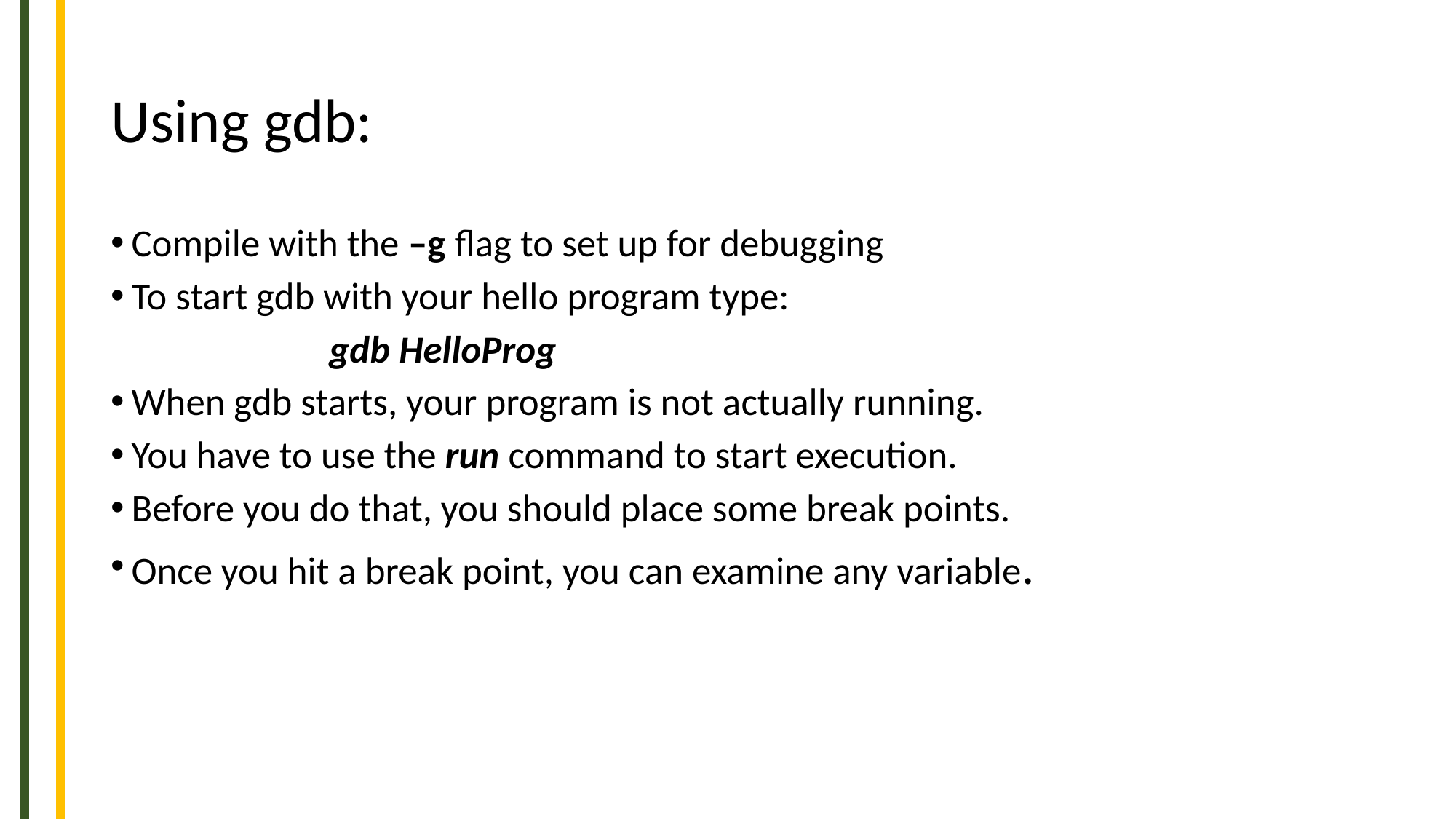

# Using gdb:
Compile with the –g flag to set up for debugging
To start gdb with your hello program type:
		gdb HelloProg
When gdb starts, your program is not actually running.
You have to use the run command to start execution.
Before you do that, you should place some break points.
Once you hit a break point, you can examine any variable.